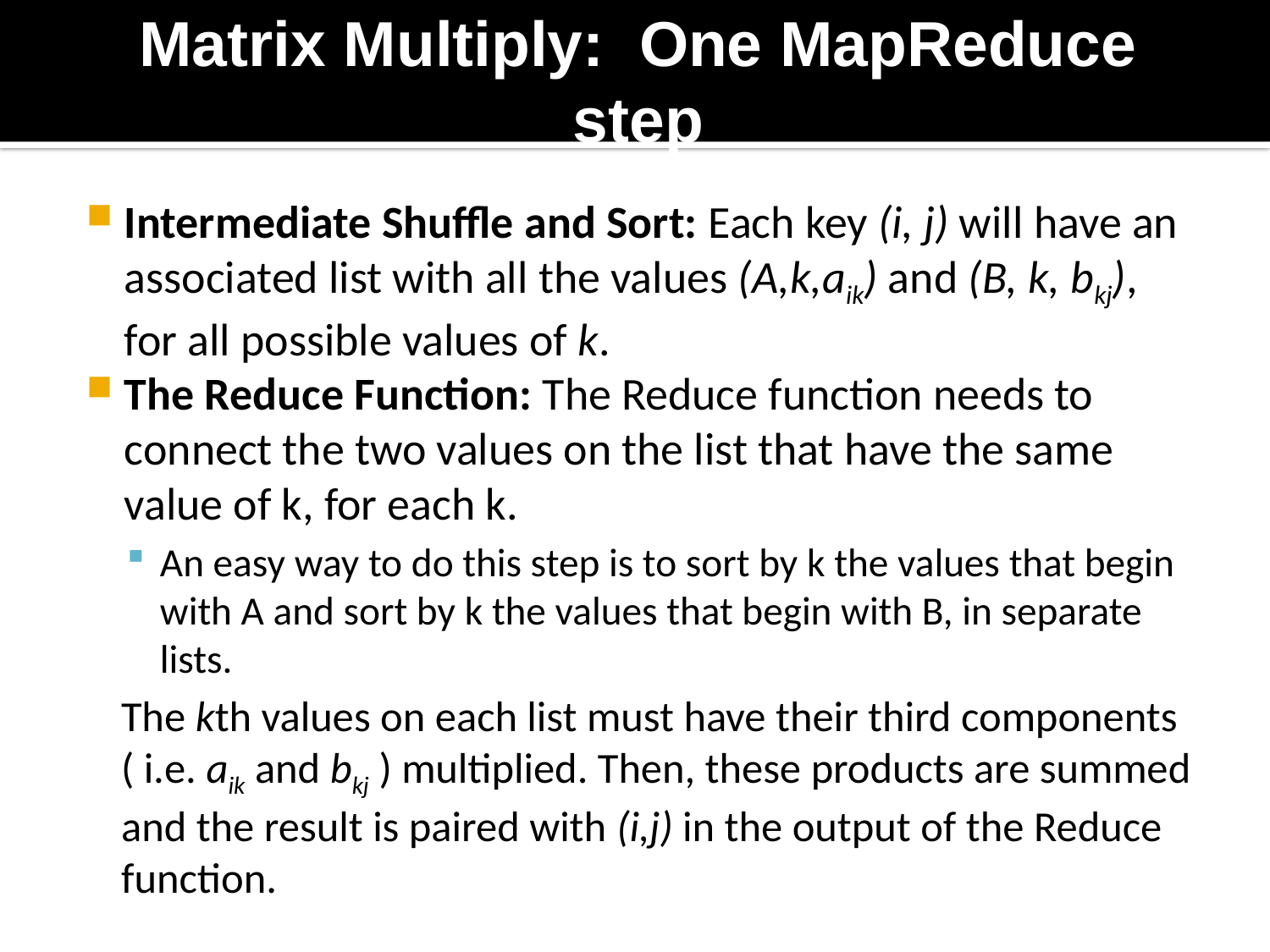

# Matrix Multiply:  One MapReduce step
Intermediate Shuffle and Sort: Each key (i, j) will have an associated list with all the values (A,k,aik) and (B, k, bkj), for all possible values of k.
The Reduce Function: The Reduce function needs to connect the two values on the list that have the same value of k, for each k.
An easy way to do this step is to sort by k the values that begin with A and sort by k the values that begin with B, in separate lists.
The kth values on each list must have their third components ( i.e. aik and bkj ) multiplied. Then, these products are summed and the result is paired with (i,j) in the output of the Reduce function.